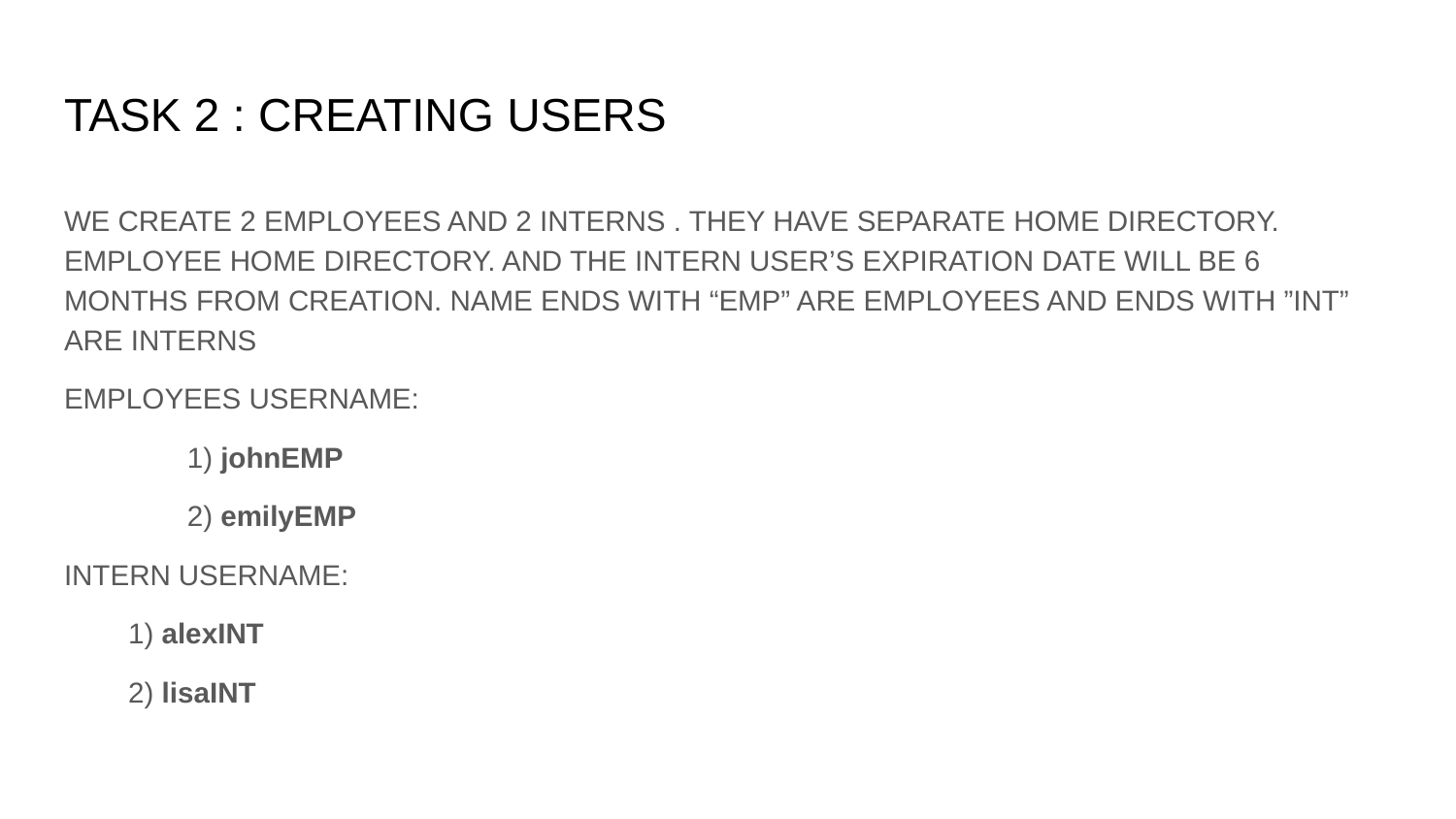

# TASK 2 : CREATING USERS
WE CREATE 2 EMPLOYEES AND 2 INTERNS . THEY HAVE SEPARATE HOME DIRECTORY. EMPLOYEE HOME DIRECTORY. AND THE INTERN USER’S EXPIRATION DATE WILL BE 6 MONTHS FROM CREATION. NAME ENDS WITH “EMP” ARE EMPLOYEES AND ENDS WITH ”INT” ARE INTERNS
EMPLOYEES USERNAME:
	 1) johnEMP
	 2) emilyEMP
INTERN USERNAME:
        1) alexINT
        2) lisaINT